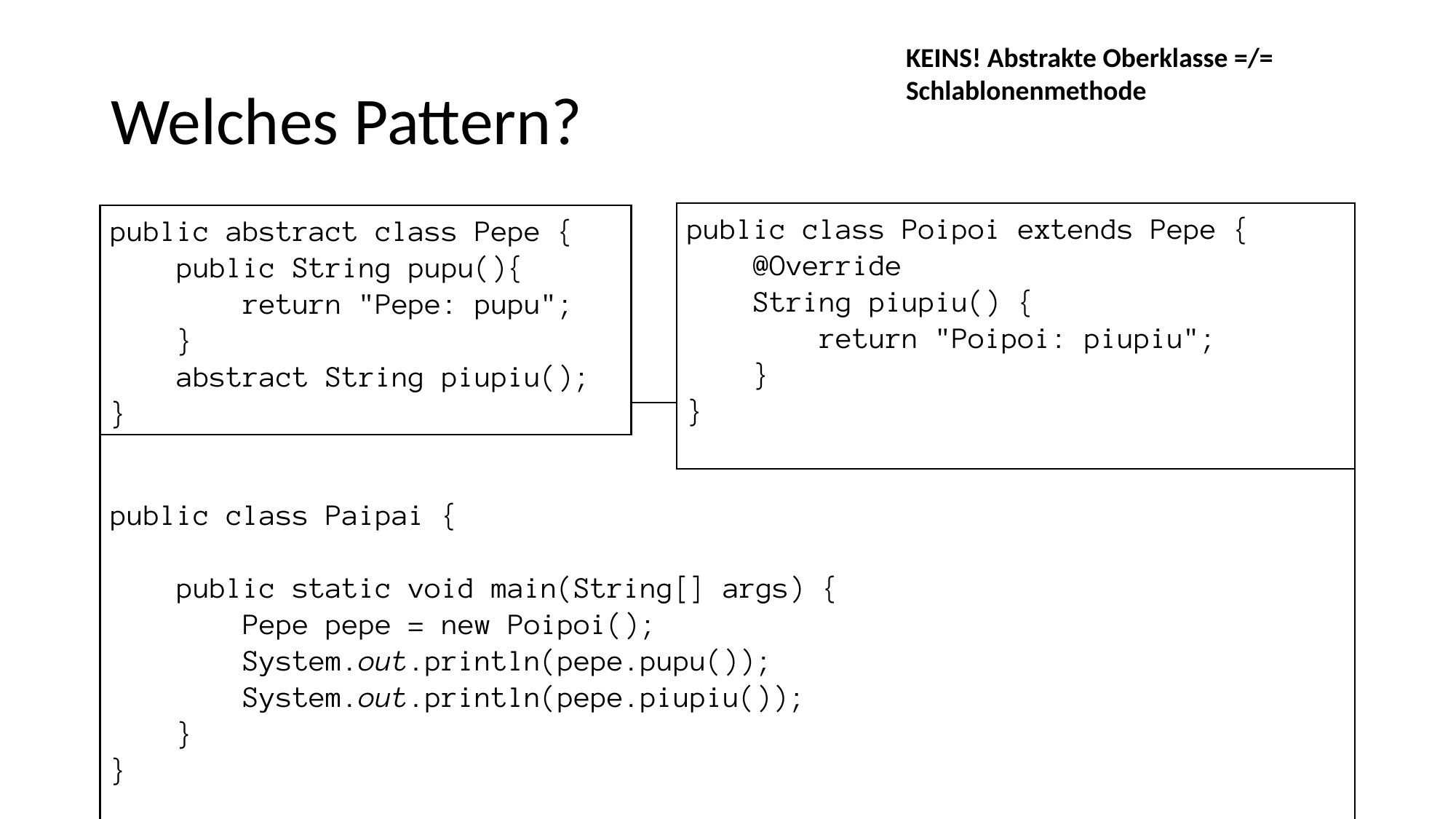

KEINS! Abstrakte Oberklasse =/= Schlablonenmethode
# Welches Pattern?
public class Poipoi extends Pepe {
    @Override
    String piupiu() {
        return "Poipoi: piupiu";
    }
}
public abstract class Pepe {
    public String pupu(){
        return "Pepe: pupu";
    }
    abstract String piupiu();
}

public class Paipai {
    public static void main(String[] args) {
        Pepe pepe = new Poipoi();
        System.out.println(pepe.pupu());
        System.out.println(pepe.piupiu());
    }
}